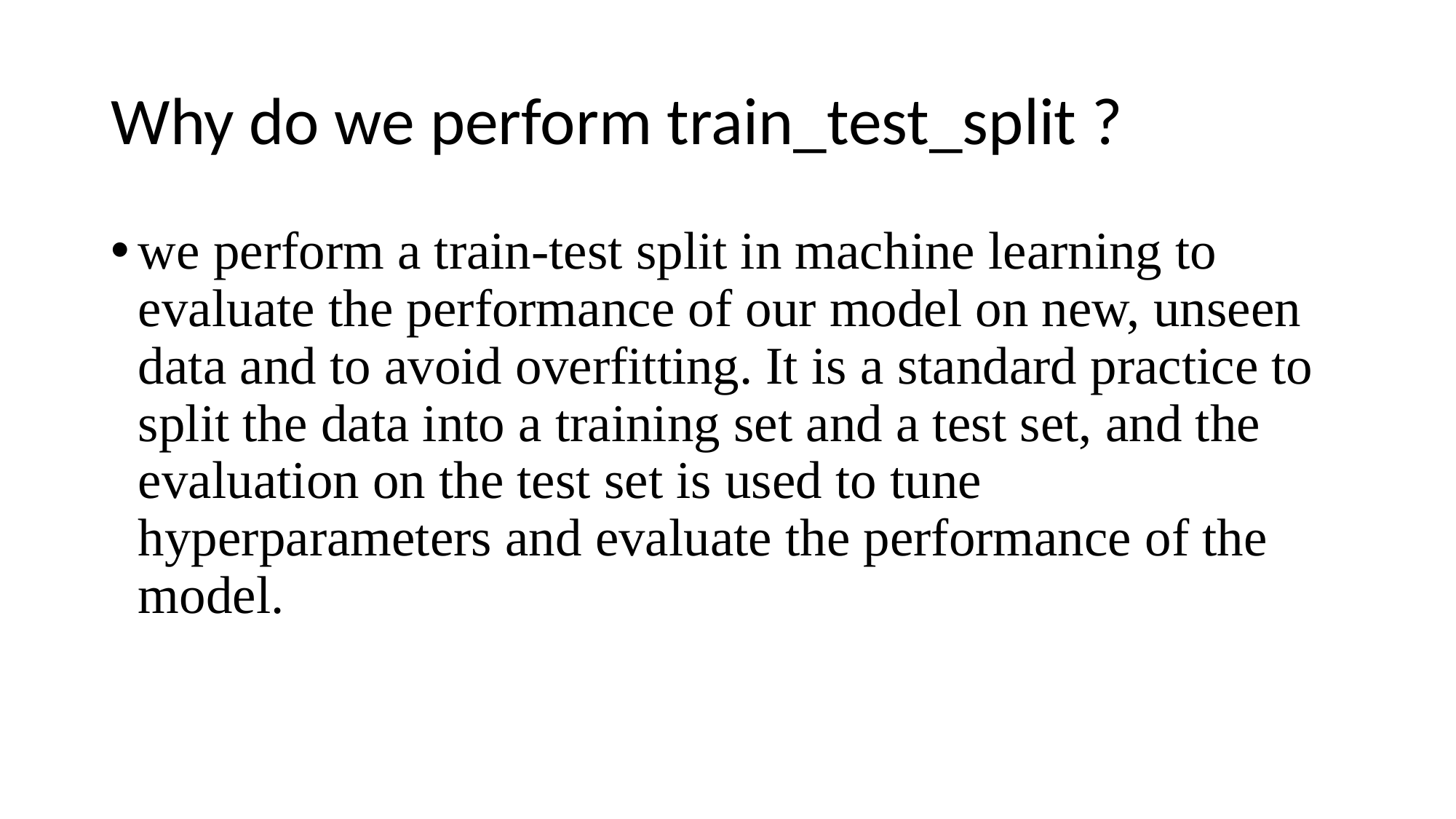

# Why do we perform train_test_split ?
we perform a train-test split in machine learning to evaluate the performance of our model on new, unseen data and to avoid overfitting. It is a standard practice to split the data into a training set and a test set, and the evaluation on the test set is used to tune hyperparameters and evaluate the performance of the model.